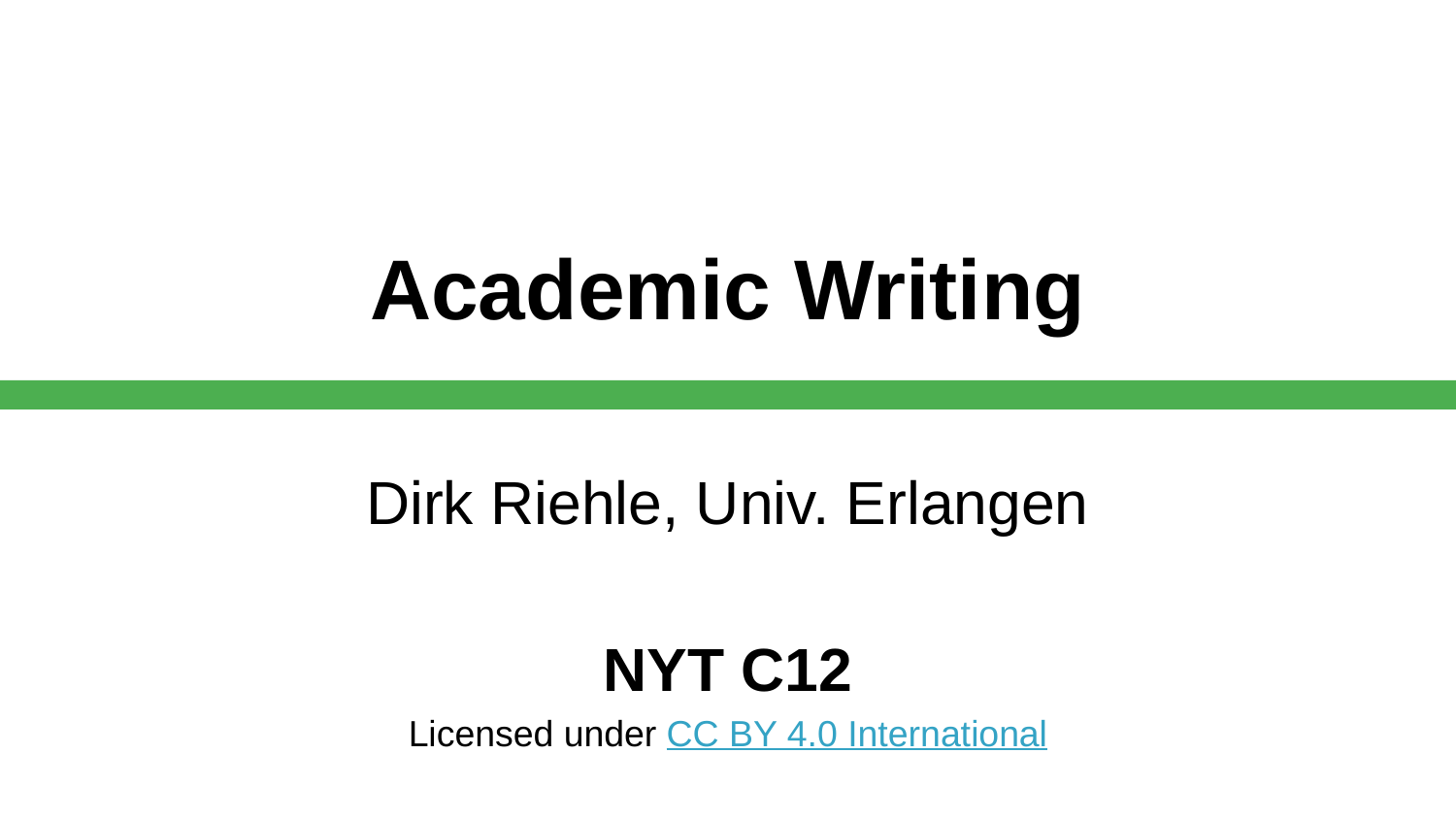

# Academic Writing
Dirk Riehle, Univ. Erlangen

NYT C12
Licensed under CC BY 4.0 International